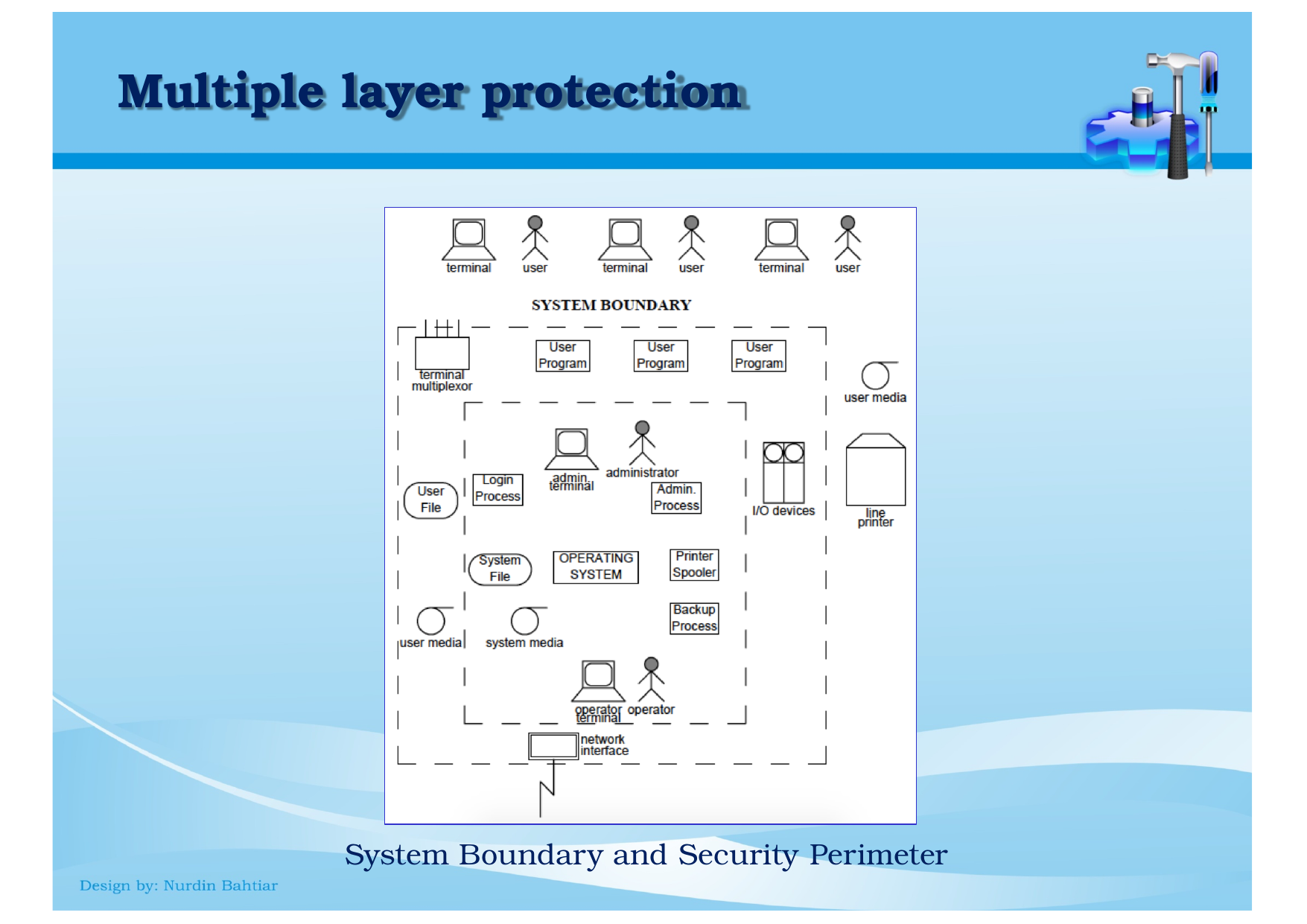

# Multiple layer protection

System Boundary and Security Perimeter